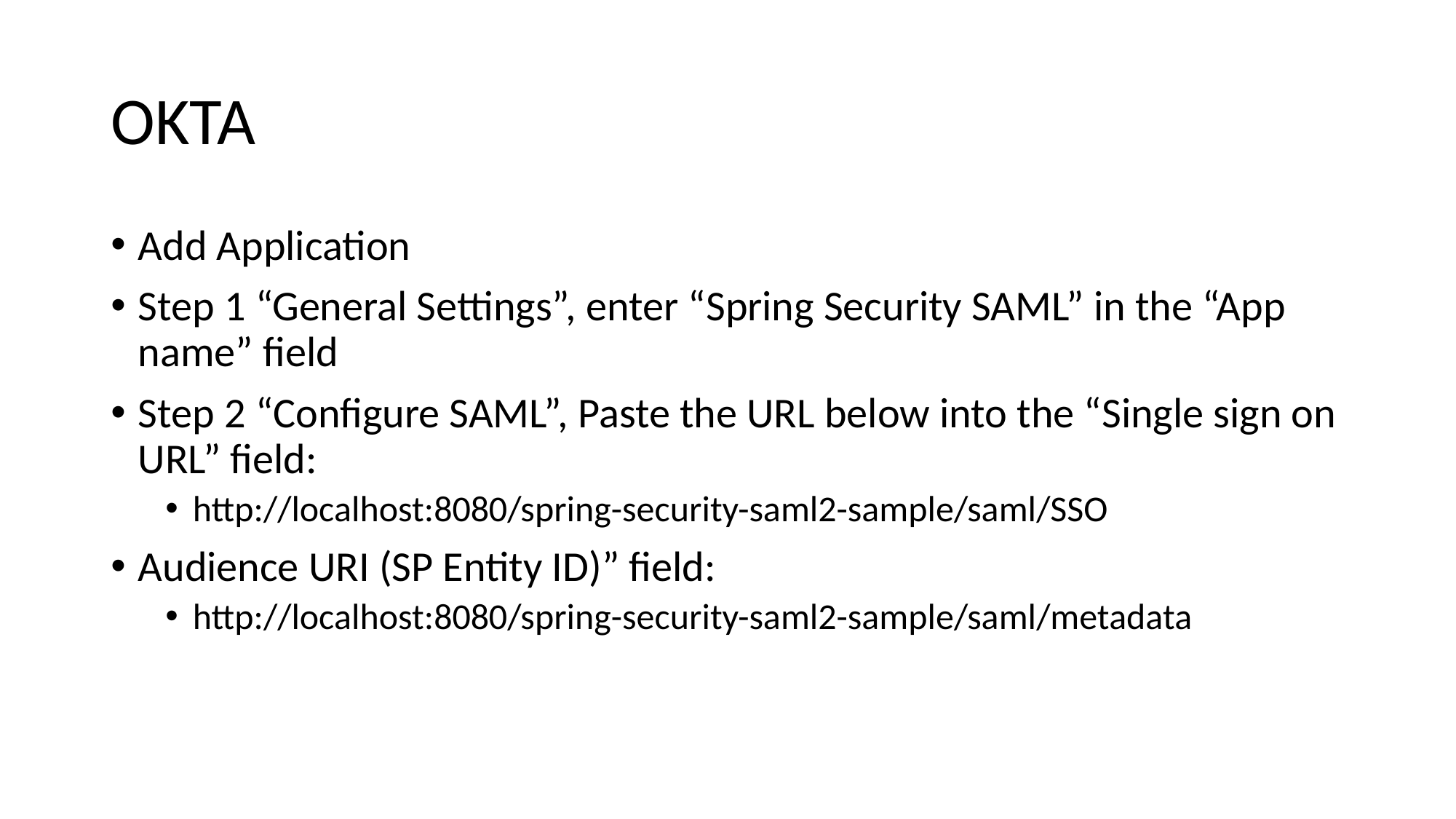

# OKTA
Add Application
Step 1 “General Settings”, enter “Spring Security SAML” in the “App name” field
Step 2 “Configure SAML”, Paste the URL below into the “Single sign on URL” field:
http://localhost:8080/spring-security-saml2-sample/saml/SSO
Audience URI (SP Entity ID)” field:
http://localhost:8080/spring-security-saml2-sample/saml/metadata